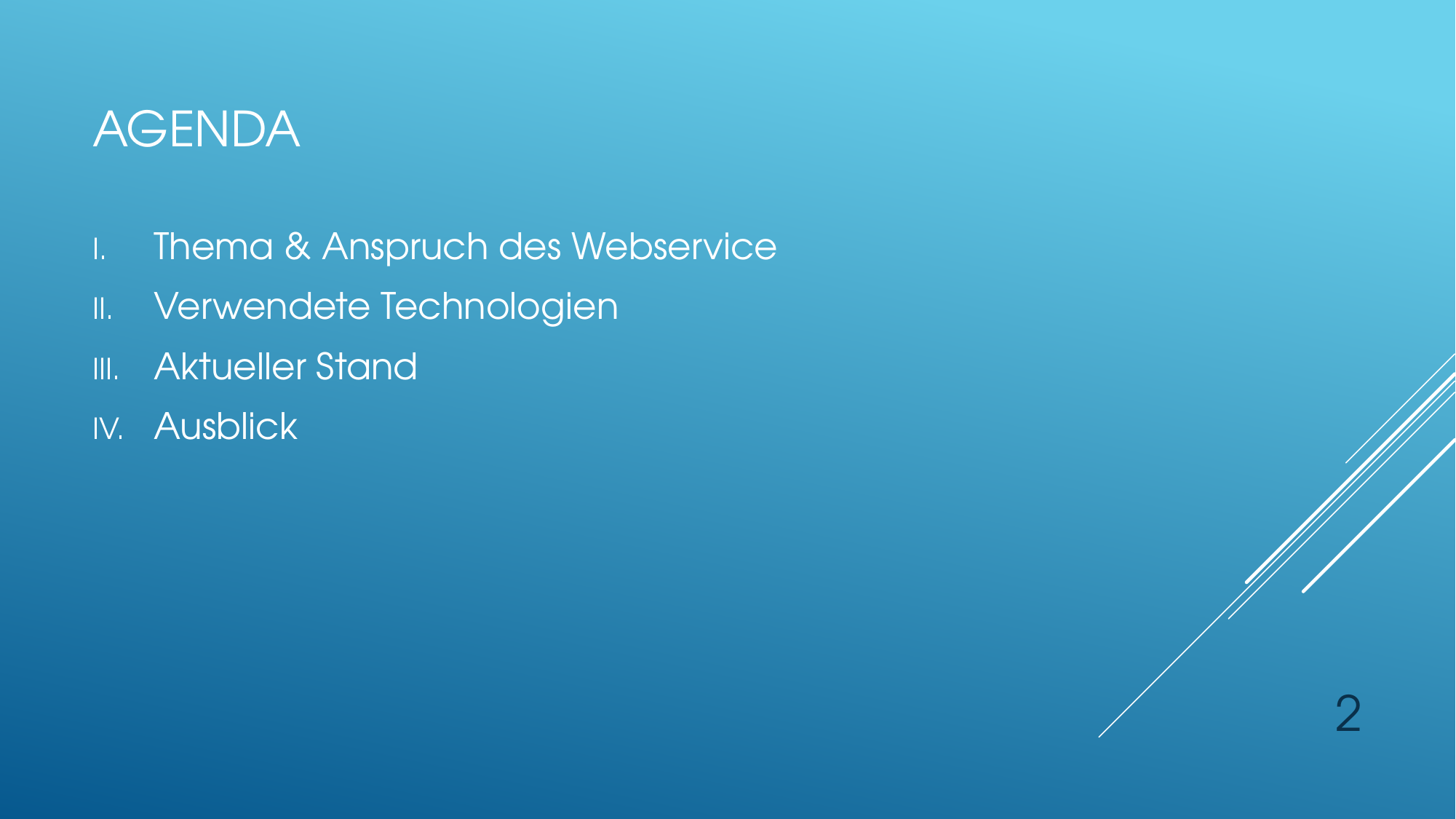

# Agenda
Thema & Anspruch des Webservice
Verwendete Technologien
Aktueller Stand
Ausblick
2